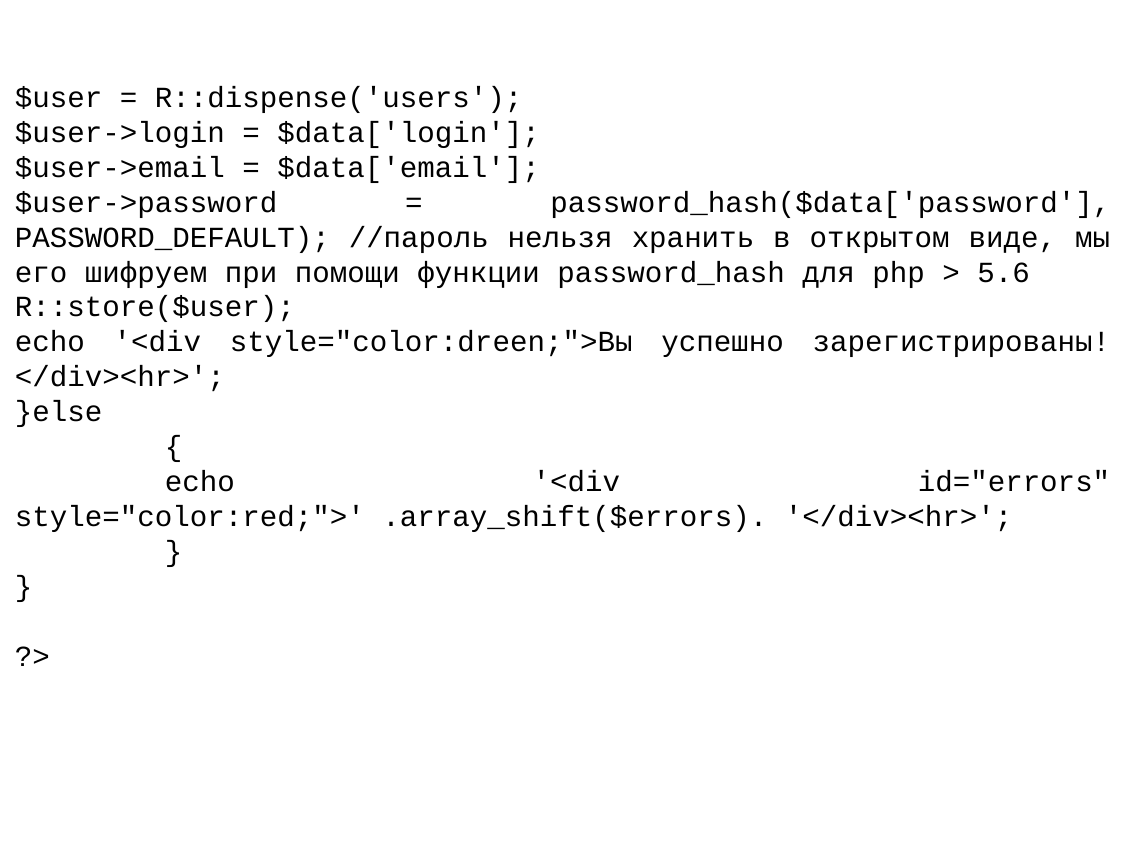

$user = R::dispense('users');
$user->login = $data['login'];
$user->email = $data['email'];
$user->password = password_hash($data['password'], PASSWORD_DEFAULT); //пароль нельзя хранить в открытом виде, мы его шифруем при помощи функции password_hash для php > 5.6
R::store($user);
echo '<div style="color:dreen;">Вы успешно зарегистрированы!</div><hr>';
}else
	{
	echo '<div id="errors" style="color:red;">' .array_shift($errors). '</div><hr>';
	}
}

?>